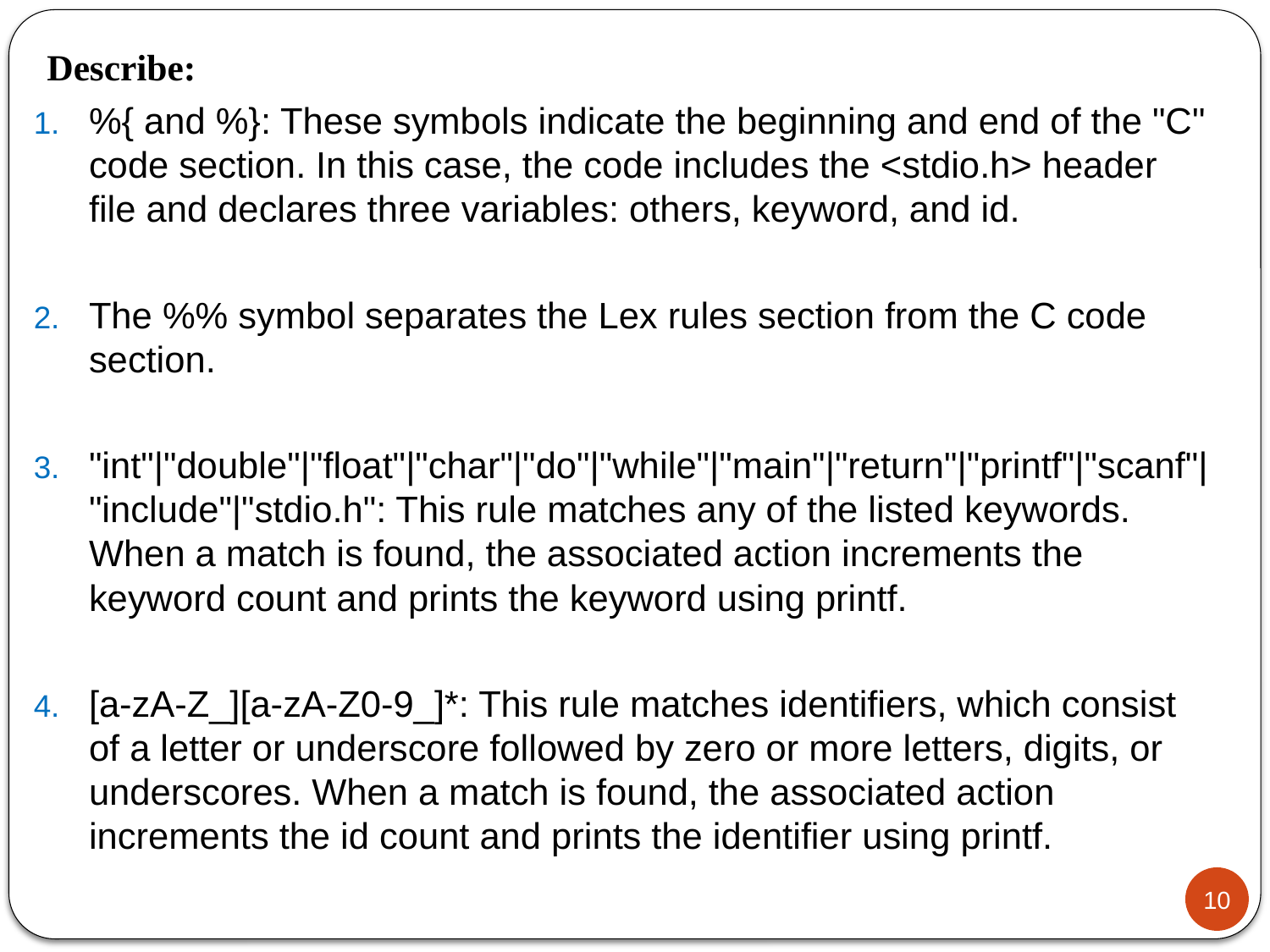

Describe:
%{ and %}: These symbols indicate the beginning and end of the "C" code section. In this case, the code includes the <stdio.h> header file and declares three variables: others, keyword, and id.

The %% symbol separates the Lex rules section from the C code section.

"int"|"double"|"float"|"char"|"do"|"while"|"main"|"return"|"printf"|"scanf"|"include"|"stdio.h": This rule matches any of the listed keywords. When a match is found, the associated action increments the keyword count and prints the keyword using printf.

[a-zA-Z_][a-zA-Z0-9_]*: This rule matches identifiers, which consist of a letter or underscore followed by zero or more letters, digits, or underscores. When a match is found, the associated action increments the id count and prints the identifier using printf.

10